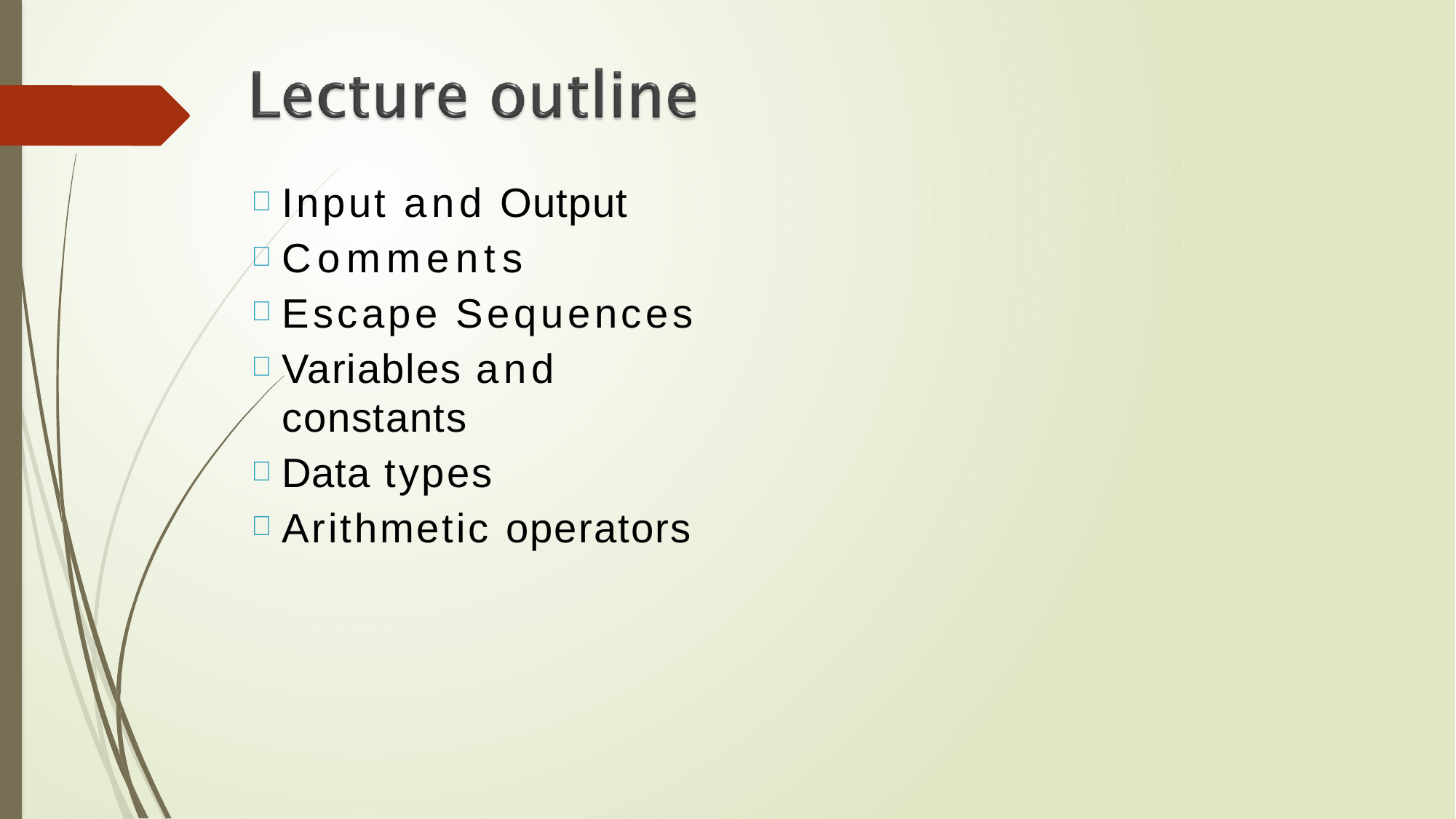

Input and Output
Comments
Escape Sequences
Variables and constants
Data types
Arithmetic operators